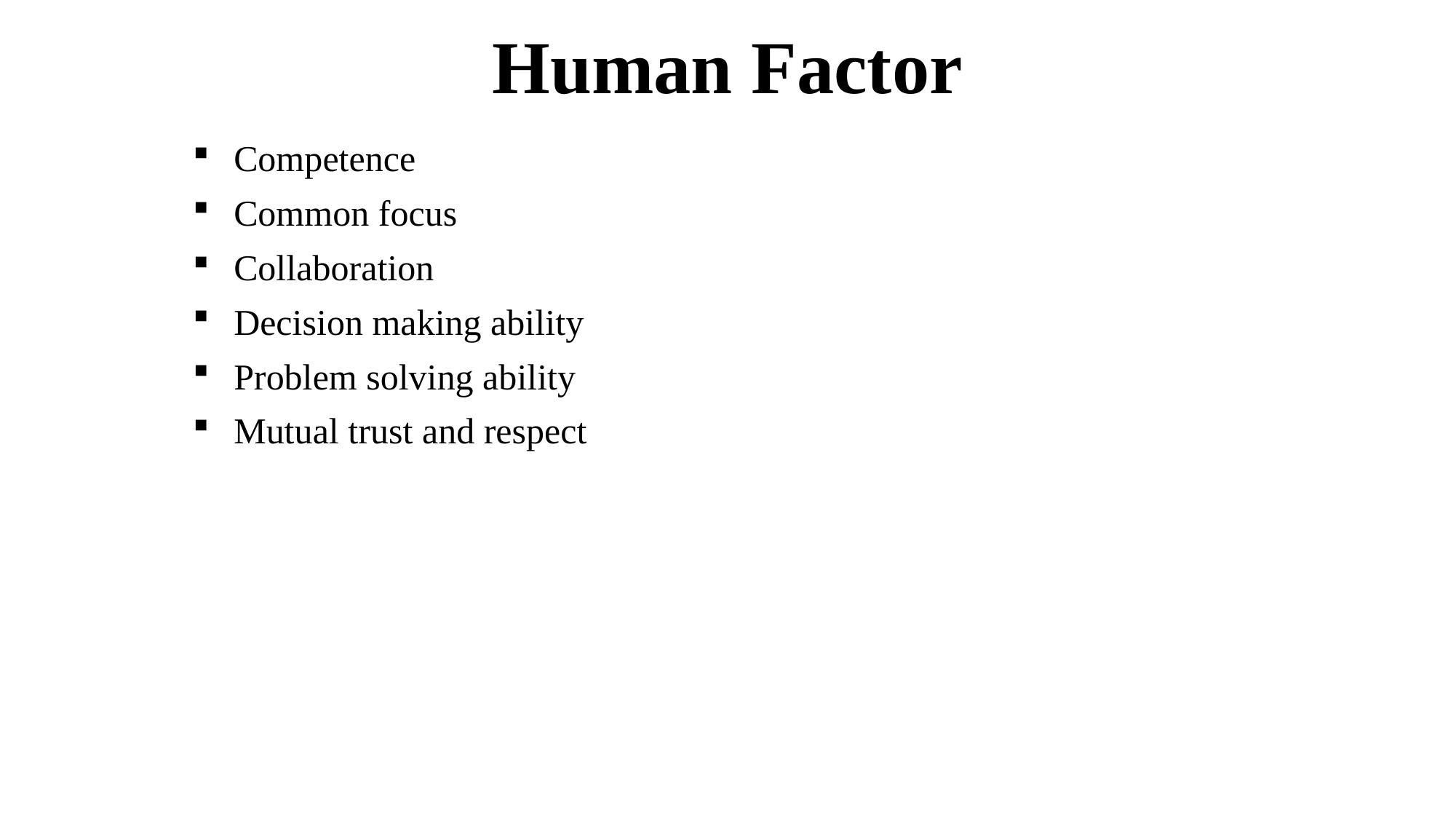

# Human Factor
Competence
Common focus
Collaboration
Decision making ability
Problem solving ability
Mutual trust and respect